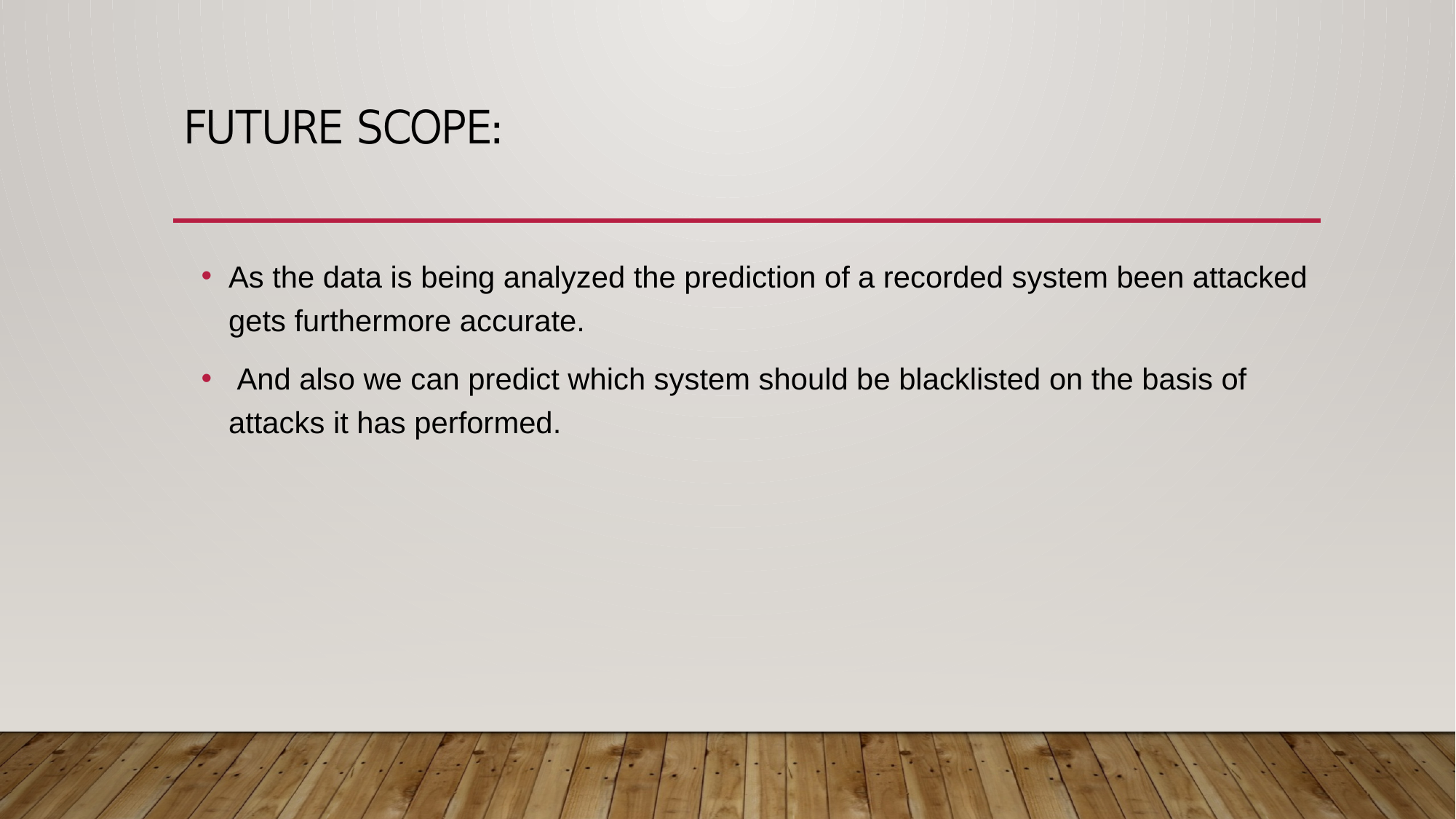

# Future scope:
As the data is being analyzed the prediction of a recorded system been attacked gets furthermore accurate.
 And also we can predict which system should be blacklisted on the basis of attacks it has performed.